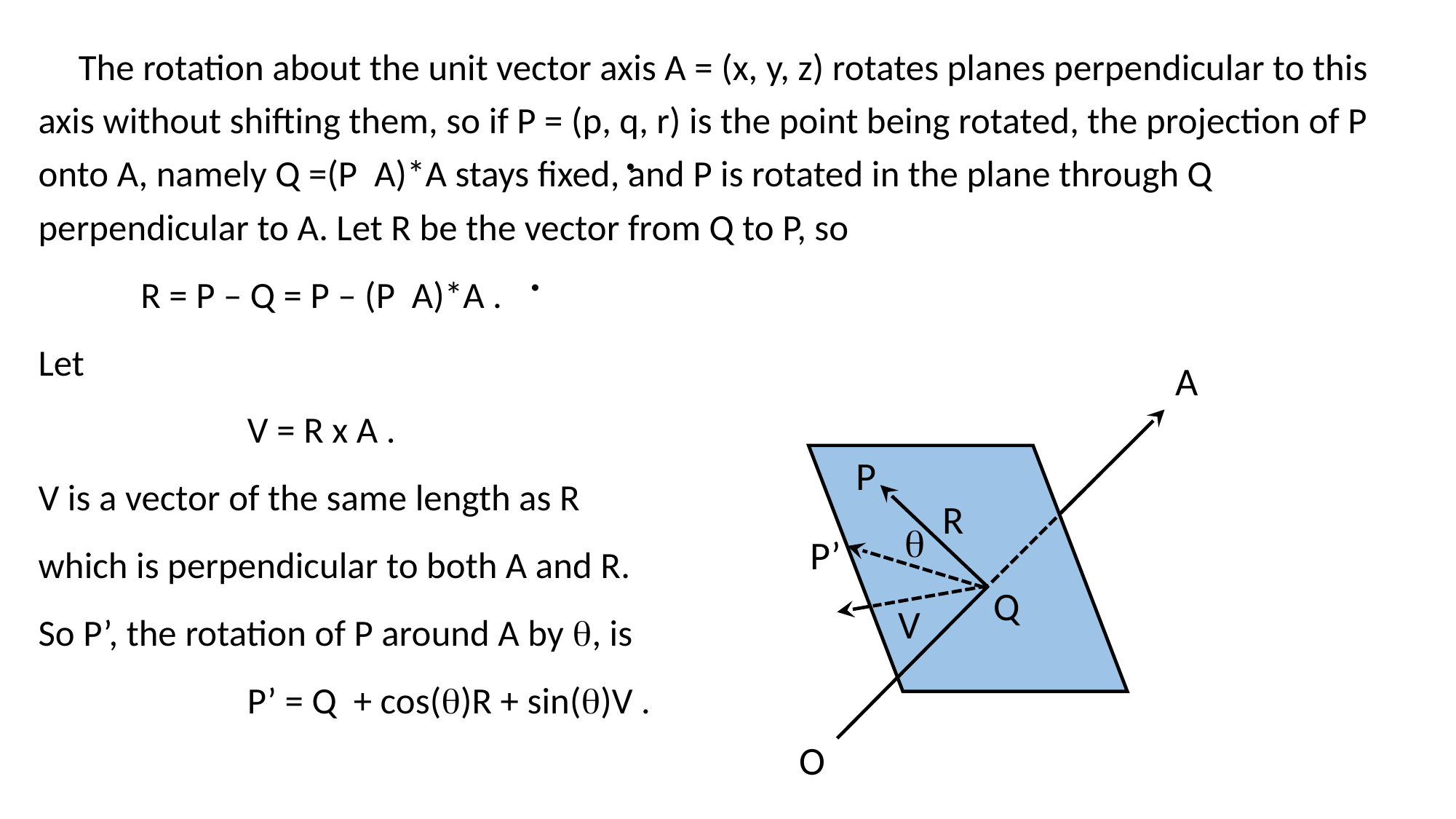

The rotation about the unit vector axis A = (x, y, z) rotates planes perpendicular to this axis without shifting them, so if P = (p, q, r) is the point being rotated, the projection of P onto A, namely Q =(P  A)*A stays fixed, and P is rotated in the plane through Q perpendicular to A. Let R be the vector from Q to P, so
		R = P – Q = P – (P  A)*A .
Let
                         V = R x A .
V is a vector of the same length as R
which is perpendicular to both A and R.
So P’, the rotation of P around A by θ, is
                         P’ = Q  + cos(θ)R + sin(θ)V .

.
.
A

P
R
θ
P’
Q
V
O